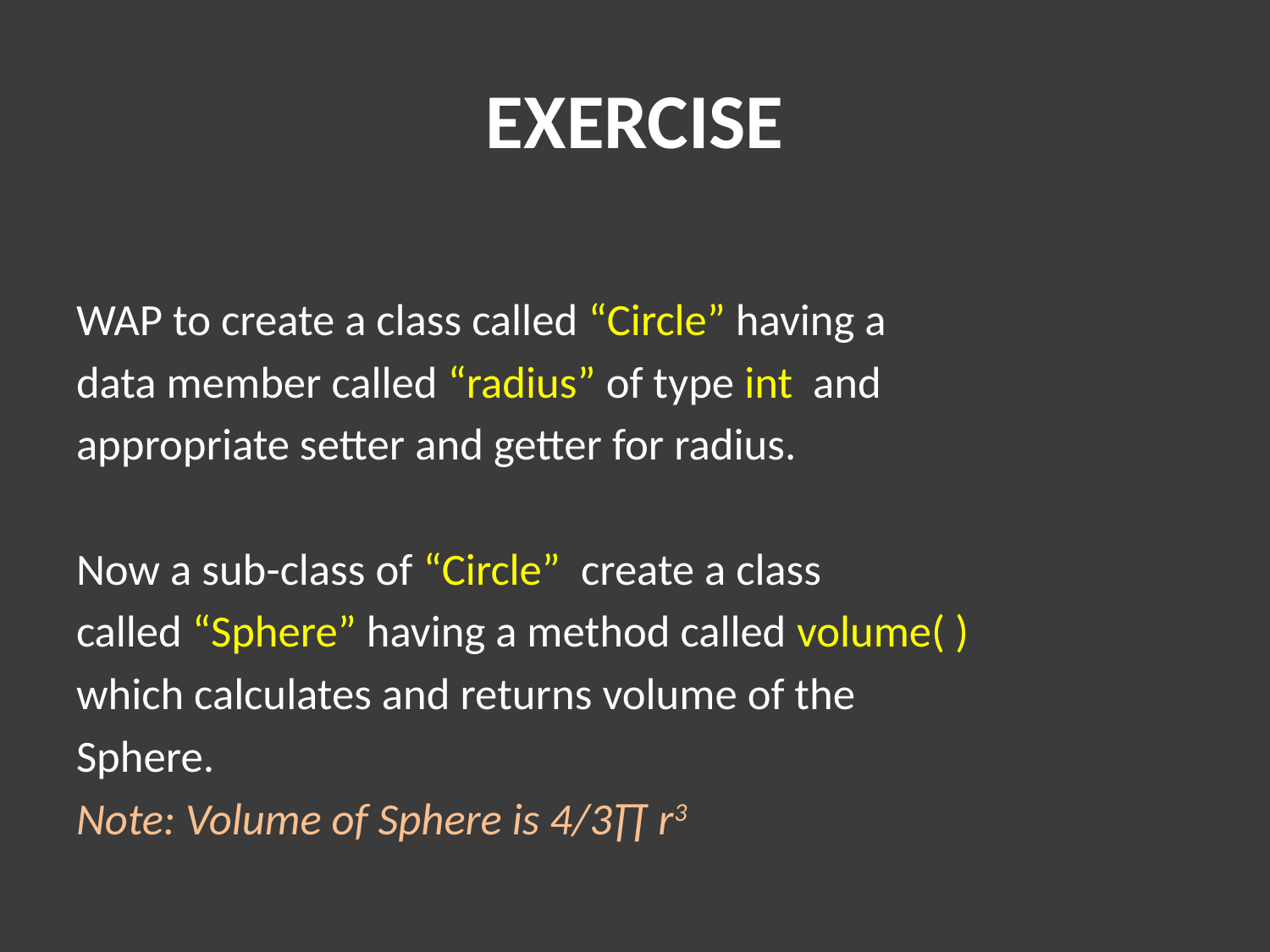

# EXERCISE

WAP to create a class called “Circle” having a
data member called “radius” of type int  and
appropriate setter and getter for radius.

Now a sub-class of “Circle”  create a class
called “Sphere” having a method called volume( )
which calculates and returns volume of the
Sphere.
Note: Volume of Sphere is 4/3∏ r3